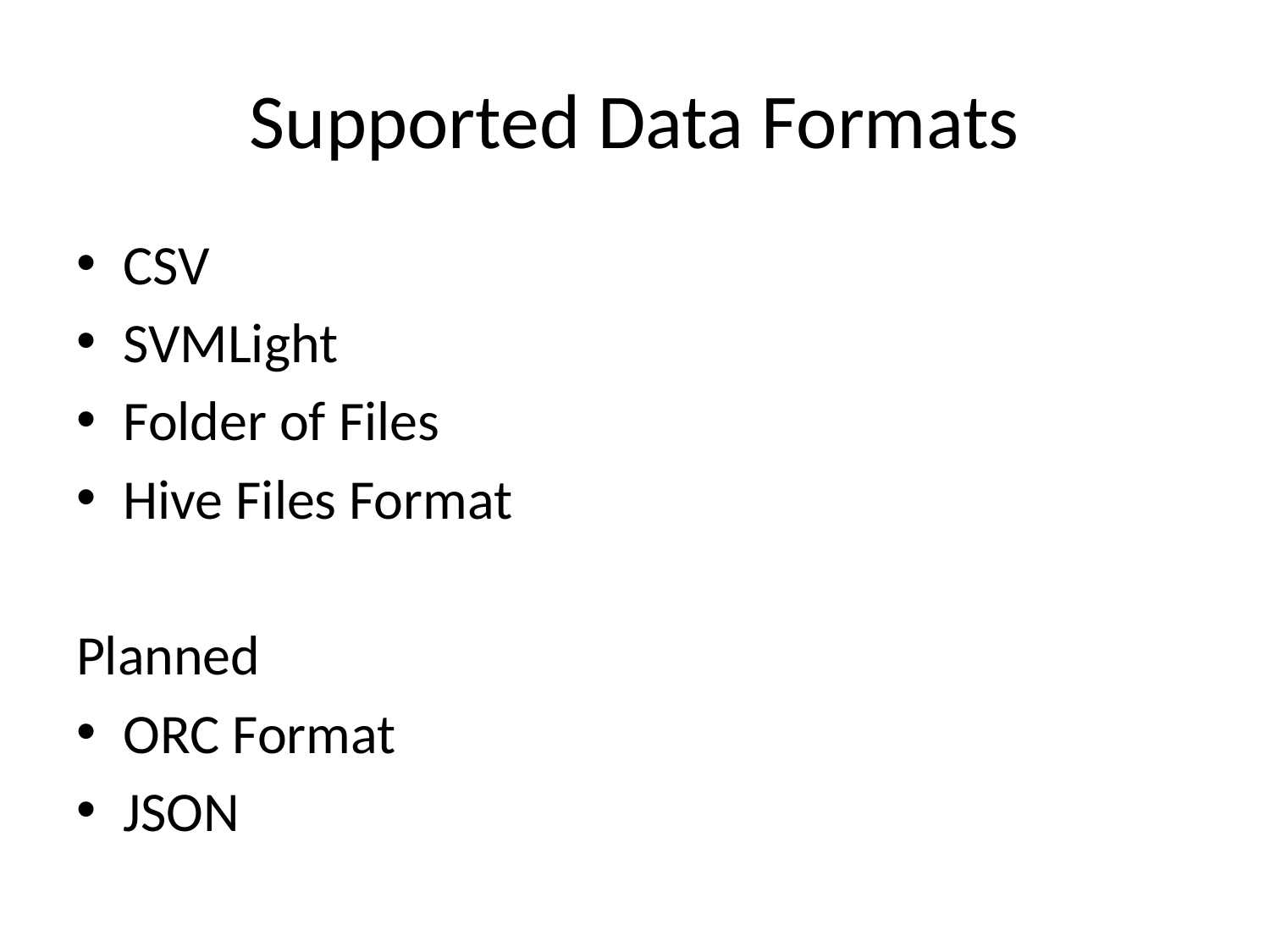

# Supported Data Formats
CSV
SVMLight
Folder of Files
Hive Files Format

Planned
ORC Format
JSON